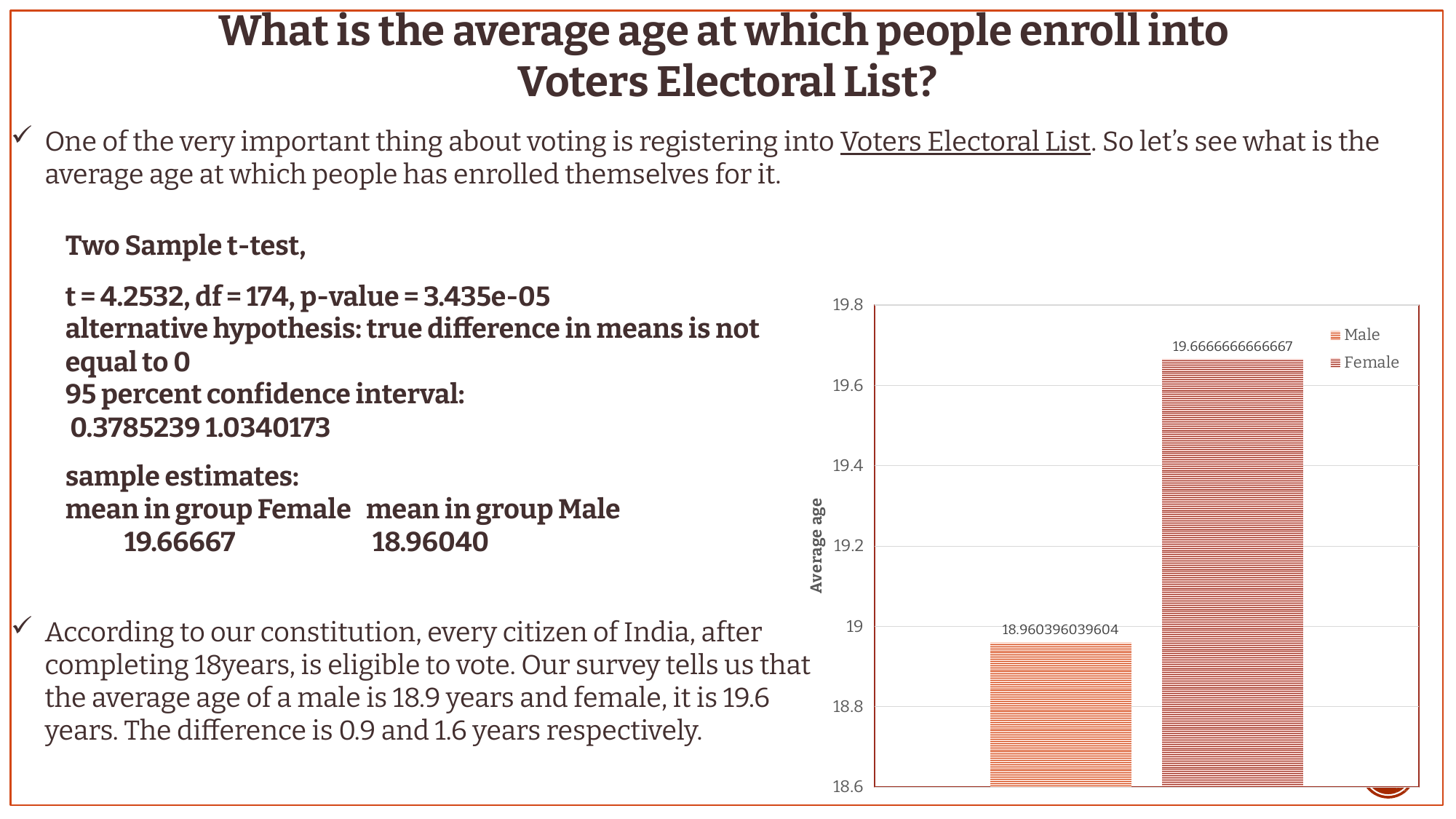

What is the average age at which people enroll into
Voters Electoral List?

One of the very important thing about voting is registering into Voters Electoral List. So let’s see what is the average age at which people has enrolled themselves for it.

Two Sample t-test,

t = 4.2532, df = 174, p-value = 3.435e-05
alternative hypothesis: true difference in means is not
equal to 0
95 percent confidence interval:
 0.3785239 1.0340173

sample estimates:
mean in group Female   mean in group Male
            19.66667                            18.96040

### Chart

| Category |  |  |
|---|---|---|
| Total | 18.96039603960396 | 19.666666666666668 |
According to our constitution, every citizen of India, after completing 18years, is eligible to vote. Our survey tells us that the average age of a male is 18.9 years and female, it is 19.6 years. The difference is 0.9 and 1.6 years respectively.